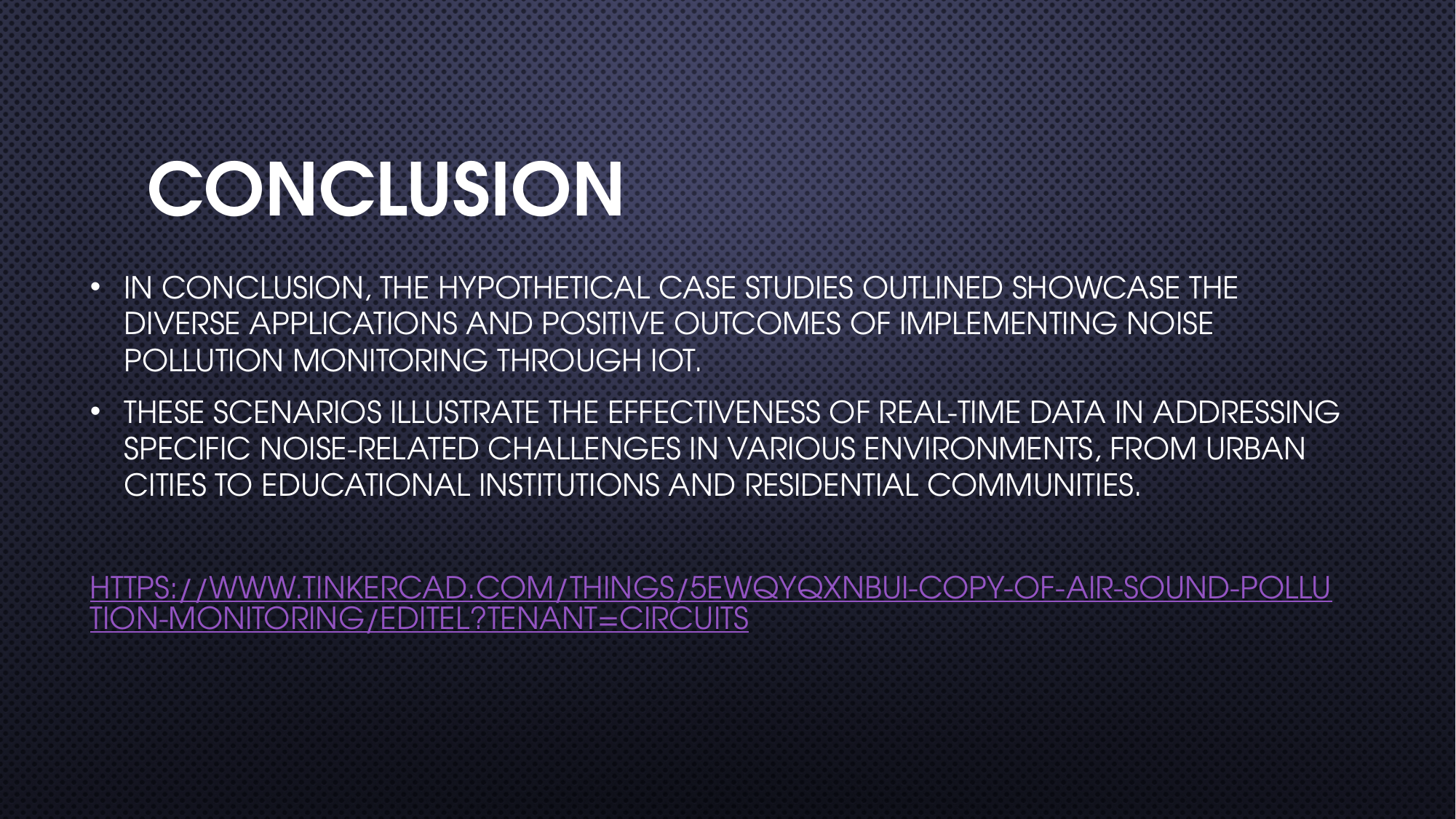

# Conclusion
In conclusion, the hypothetical case studies outlined showcase the diverse applications and positive outcomes of implementing noise pollution monitoring through IoT.
These scenarios illustrate the effectiveness of real-time data in addressing specific noise-related challenges in various environments, from urban cities to educational institutions and residential communities.

https://www.tinkercad.com/things/5EwQYqxNBui-copy-of-air-sound-pollution-monitoring/editel?tenant=circuits